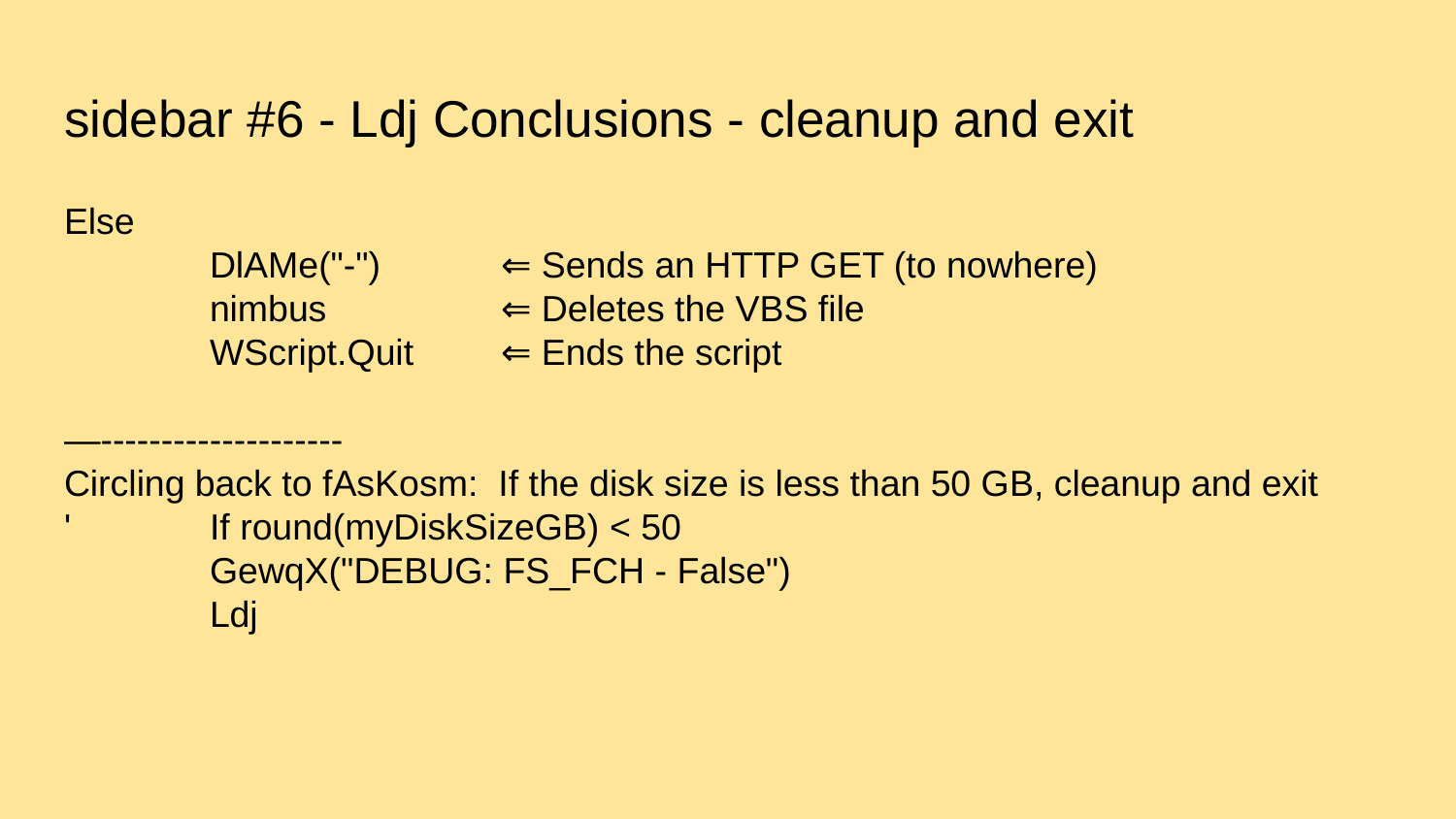

# sidebar #6 - Ldj Conclusions - cleanup and exit
Else
    	DlAMe("-")   	⇐ Sends an HTTP GET (to nowhere)
    	nimbus 		⇐ Deletes the VBS file
    	WScript.Quit	⇐ Ends the script

—--------------------
Circling back to fAsKosm:  If the disk size is less than 50 GB, cleanup and exit
'	If round(myDiskSizeGB) < 50
    	GewqX("DEBUG: FS_FCH - False")
    	Ldj